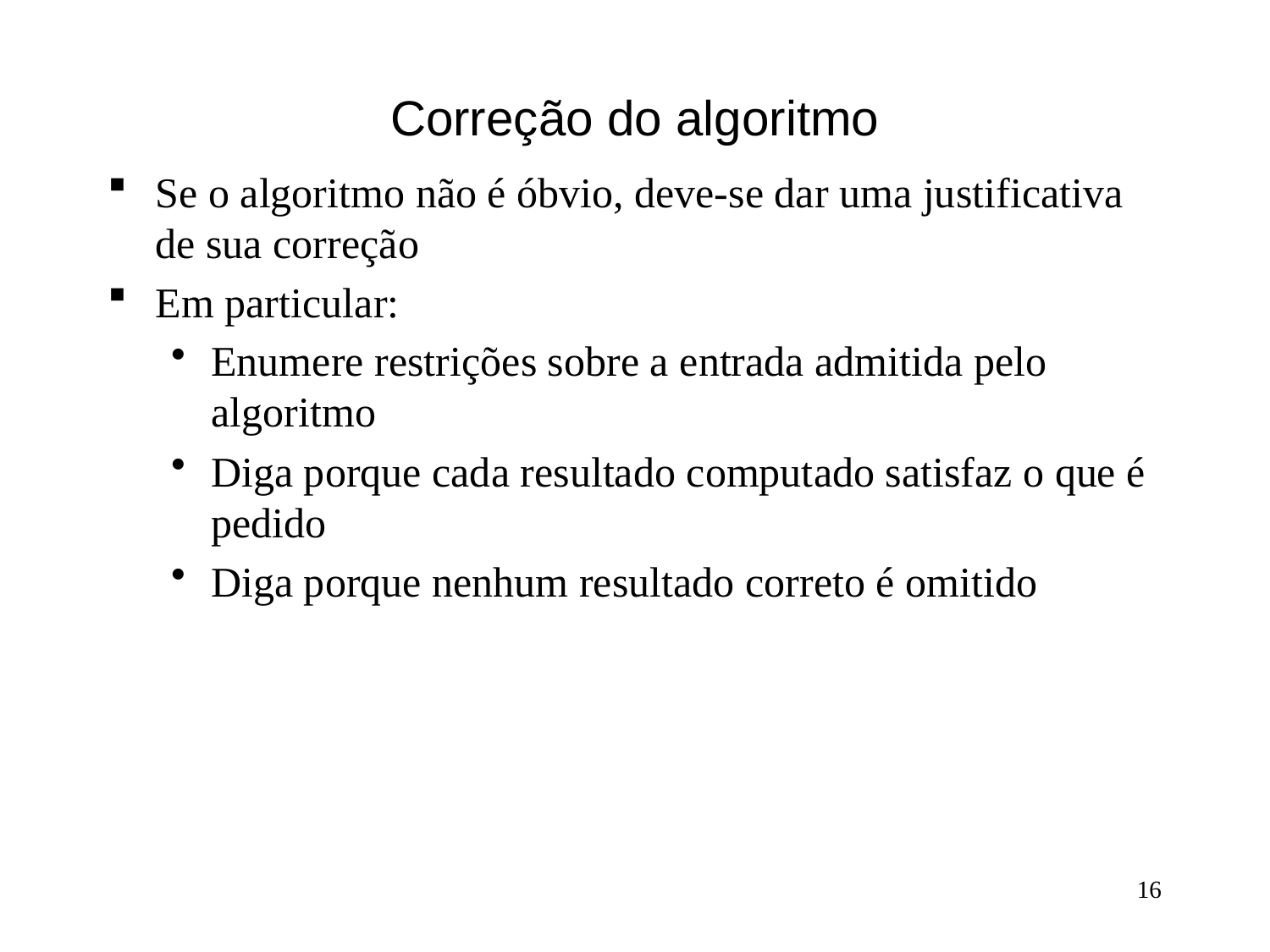

# Correção do algoritmo
Se o algoritmo não é óbvio, deve-se dar uma justificativa de sua correção
Em particular:
Enumere restrições sobre a entrada admitida pelo algoritmo
Diga porque cada resultado computado satisfaz o que é pedido
Diga porque nenhum resultado correto é omitido
16